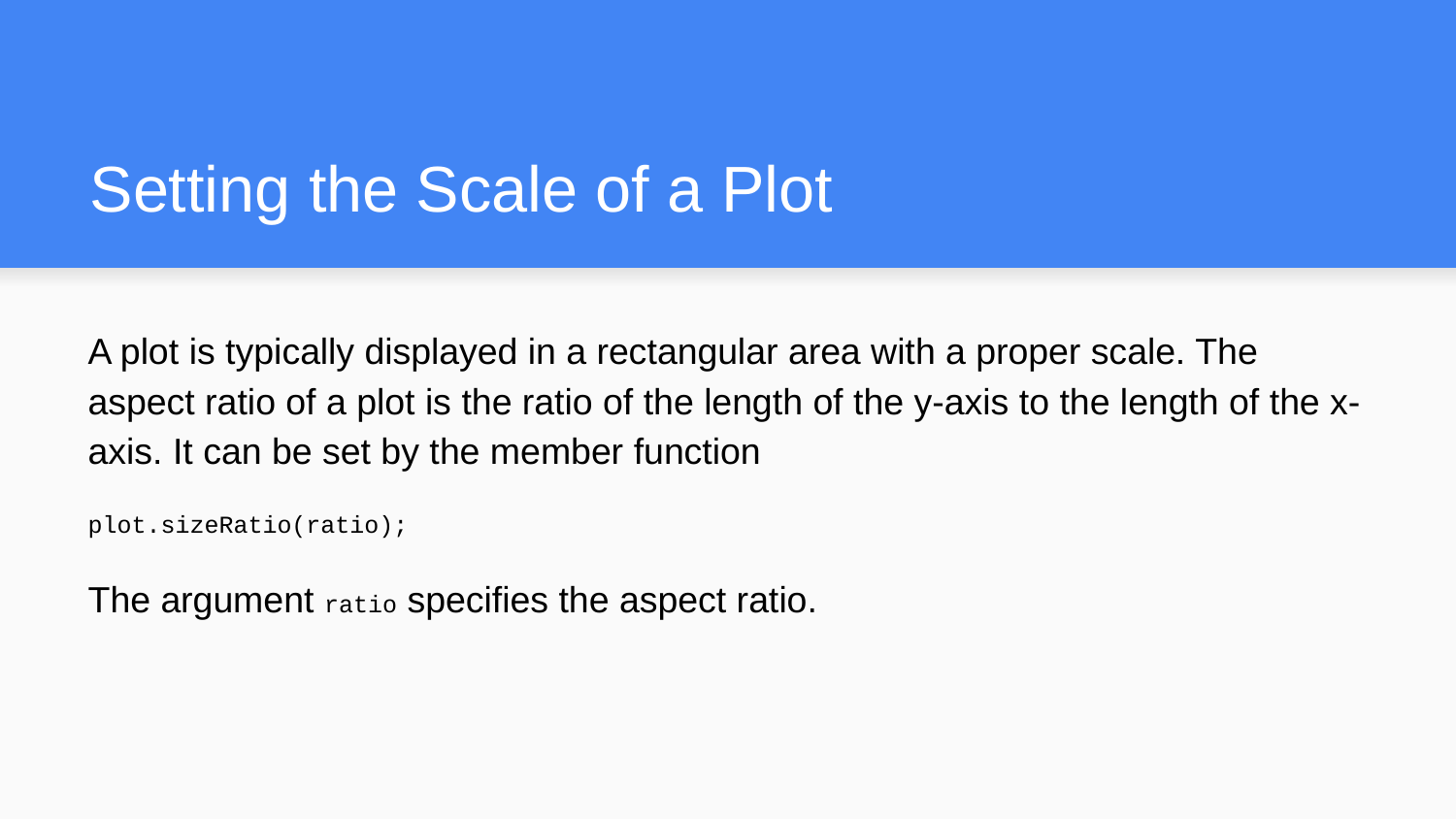

# Setting the Scale of a Plot
A plot is typically displayed in a rectangular area with a proper scale. The aspect ratio of a plot is the ratio of the length of the y-axis to the length of the x-axis. It can be set by the member function
plot.sizeRatio(ratio);
The argument ratio specifies the aspect ratio.